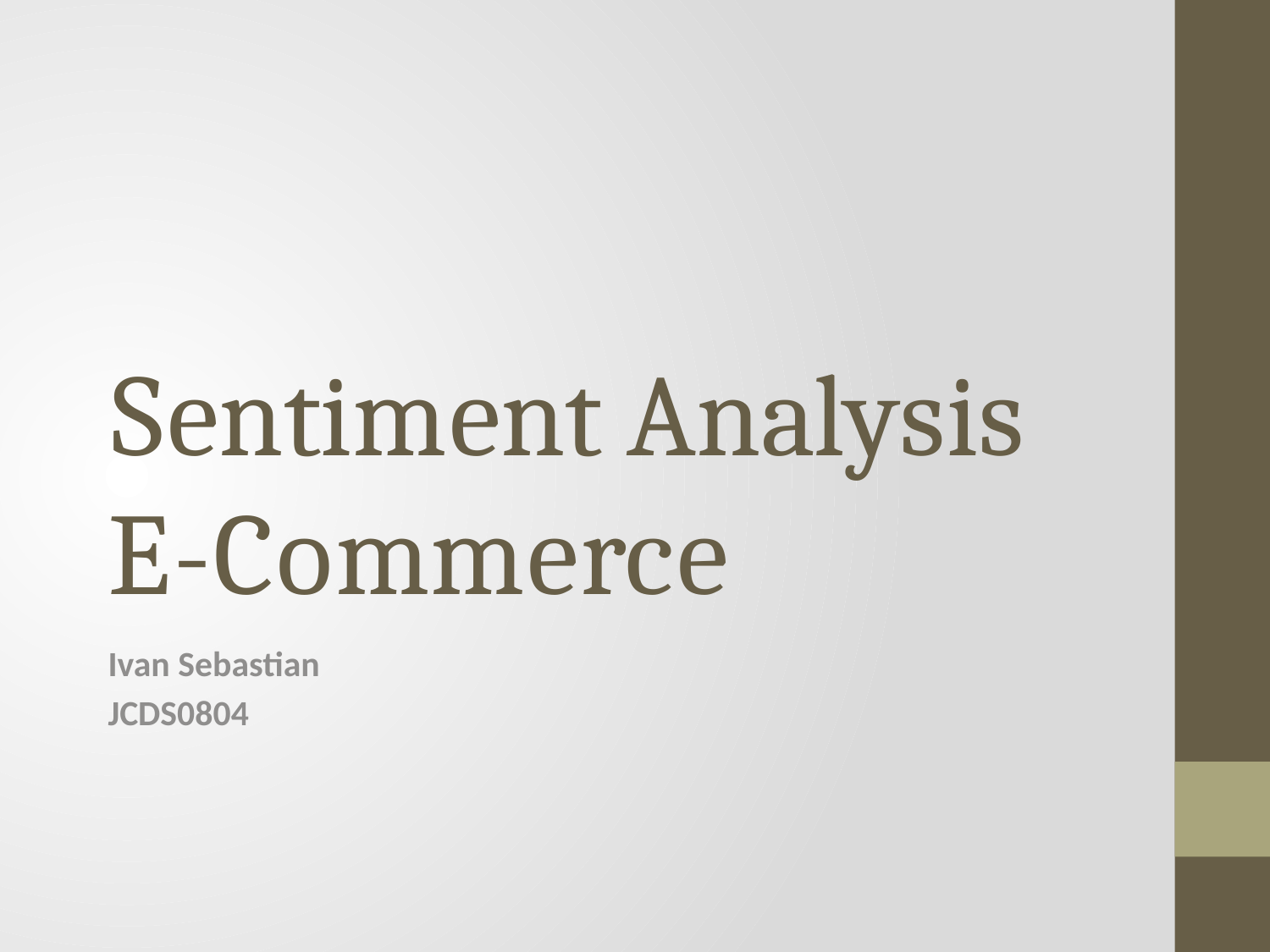

# Sentiment Analysis E-Commerce
Ivan Sebastian
JCDS0804